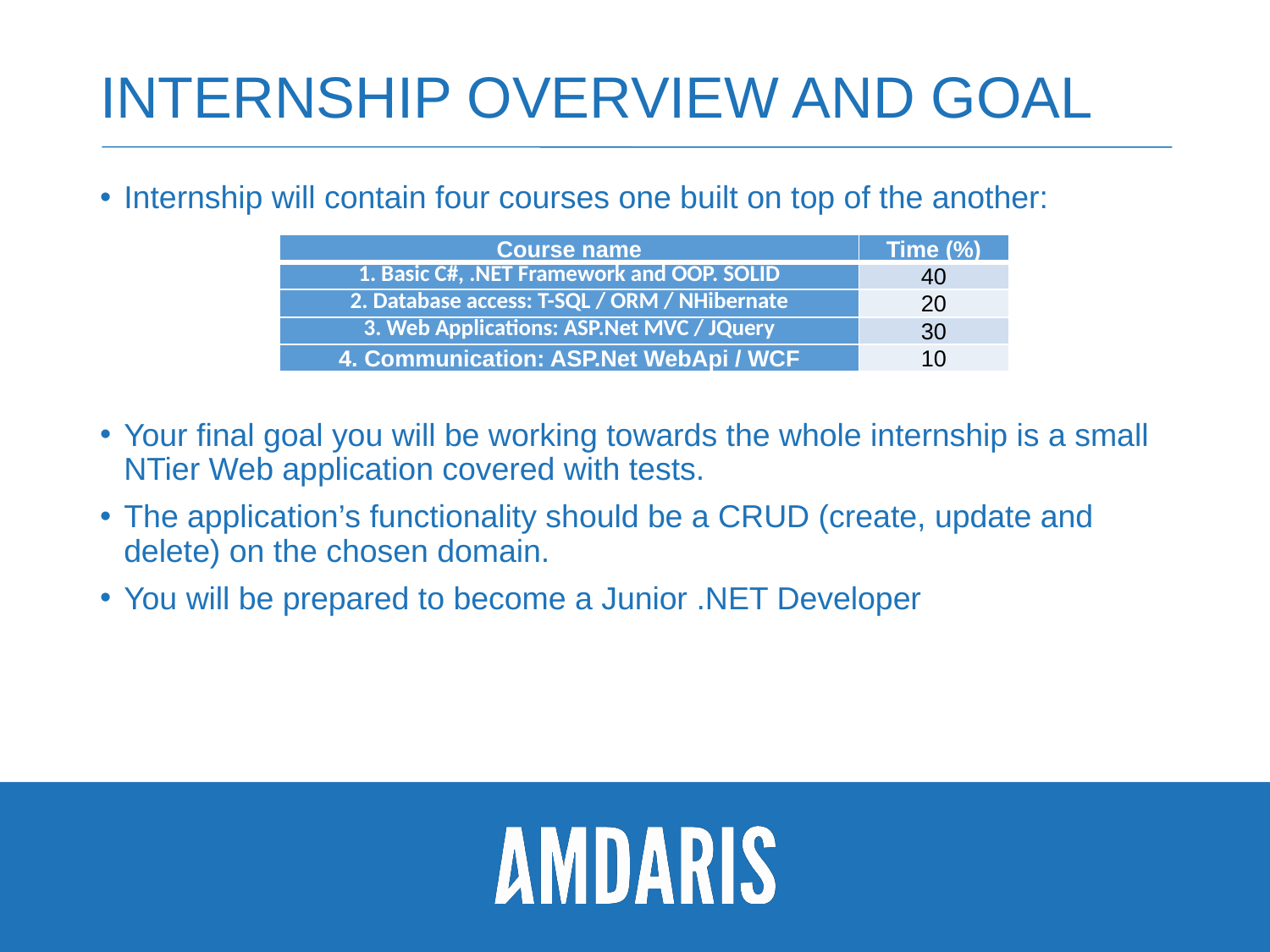

# INTERNSHIP OVERVIEW AND GOAL
Internship will contain four courses one built on top of the another:

Your final goal you will be working towards the whole internship is a small NTier Web application covered with tests.
The application’s functionality should be a CRUD (create, update and delete) on the chosen domain.
You will be prepared to become a Junior .NET Developer

| Course name | Time (%) |
| --- | --- |
| 1. Basic C#, .NET Framework and OOP. SOLID | 40 |
| 2. Database access: T-SQL / ORM / NHibernate | 20 |
| 3. Web Applications: ASP.Net MVC / JQuery | 30 |
| 4. Communication: ASP.Net WebApi / WCF | 10 |